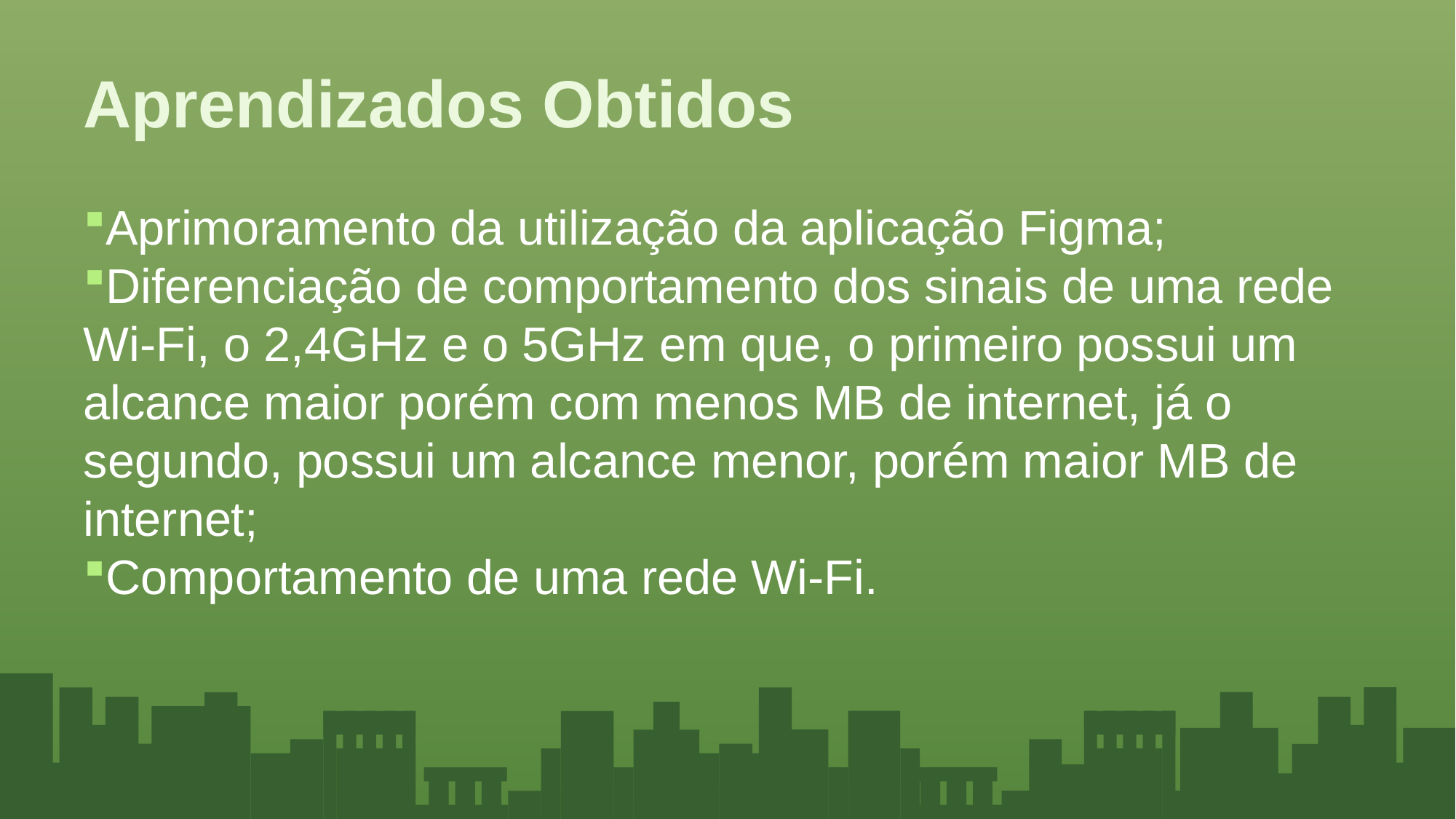

# Aprendizados Obtidos
Aprimoramento da utilização da aplicação Figma;
Diferenciação de comportamento dos sinais de uma rede Wi-Fi, o 2,4GHz e o 5GHz em que, o primeiro possui um alcance maior porém com menos MB de internet, já o segundo, possui um alcance menor, porém maior MB de internet;
Comportamento de uma rede Wi-Fi.